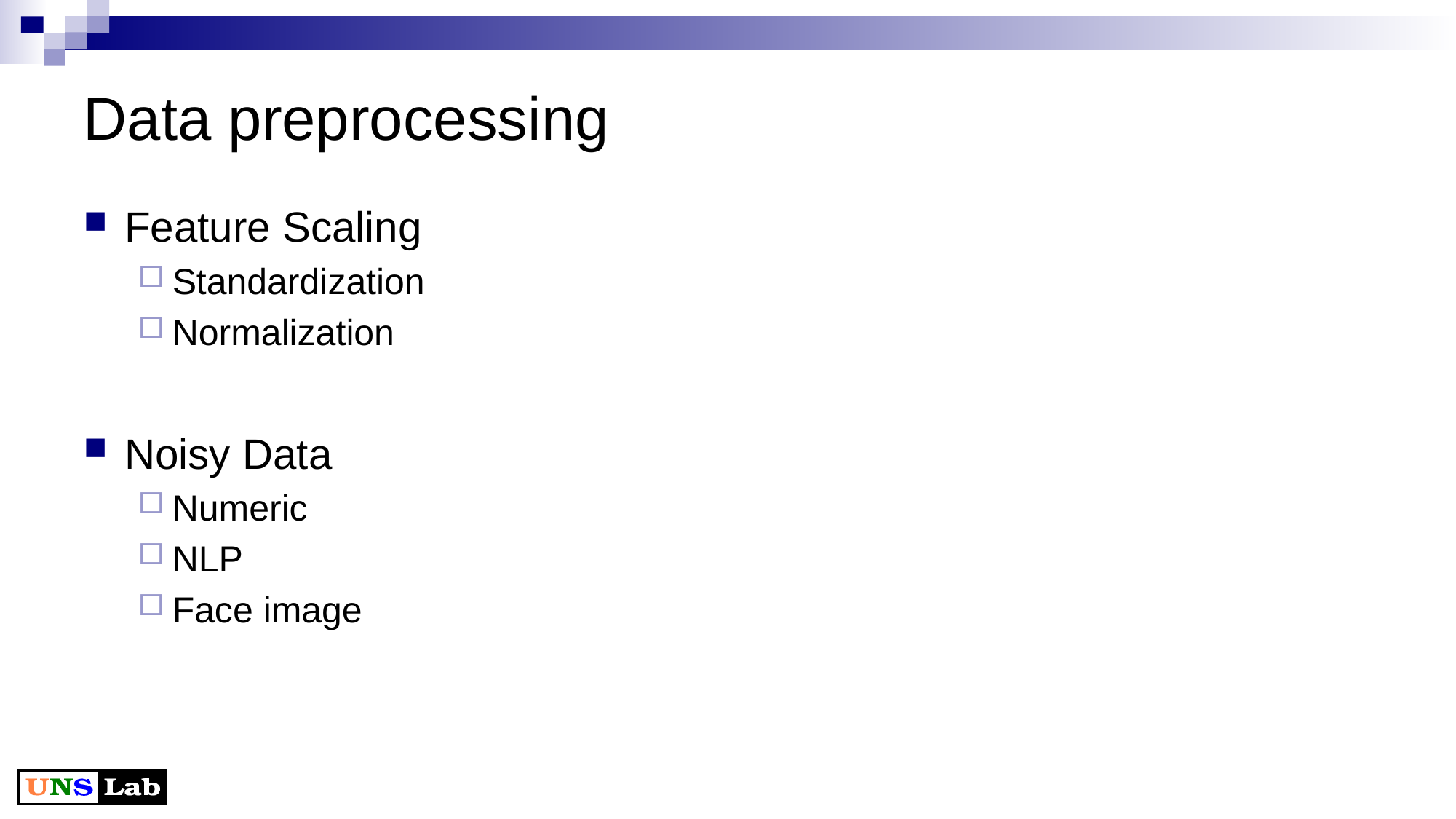

# Data preprocessing
Feature Scaling
Standardization
Normalization

Noisy Data
Numeric
NLP
Face image